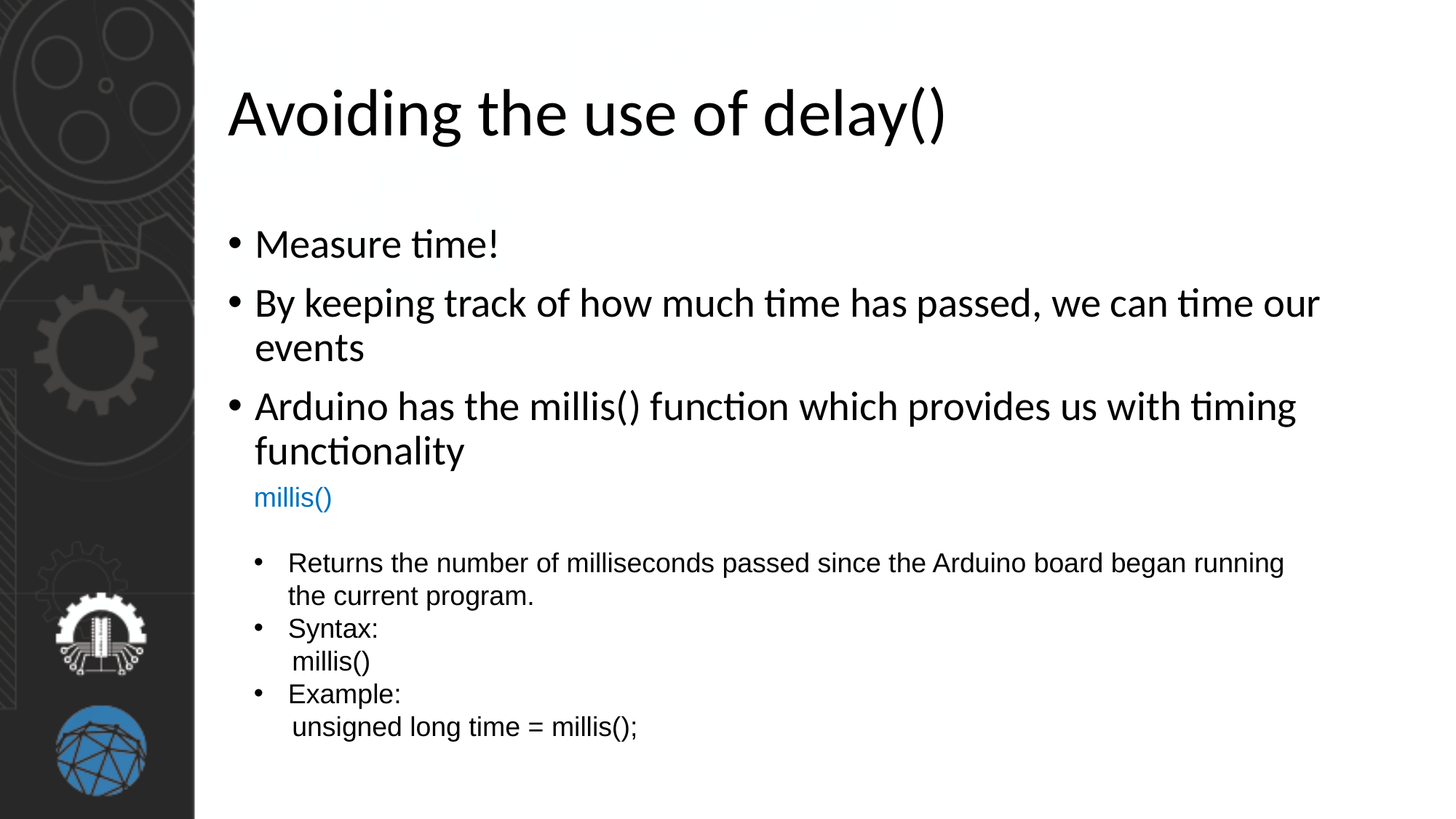

# Avoiding the use of delay()
Measure time!
By keeping track of how much time has passed, we can time our events
Arduino has the millis() function which provides us with timing functionality
millis()

Returns the number of milliseconds passed since the Arduino board began running the current program.
Syntax:
     millis()
Example:
     unsigned long time = millis();